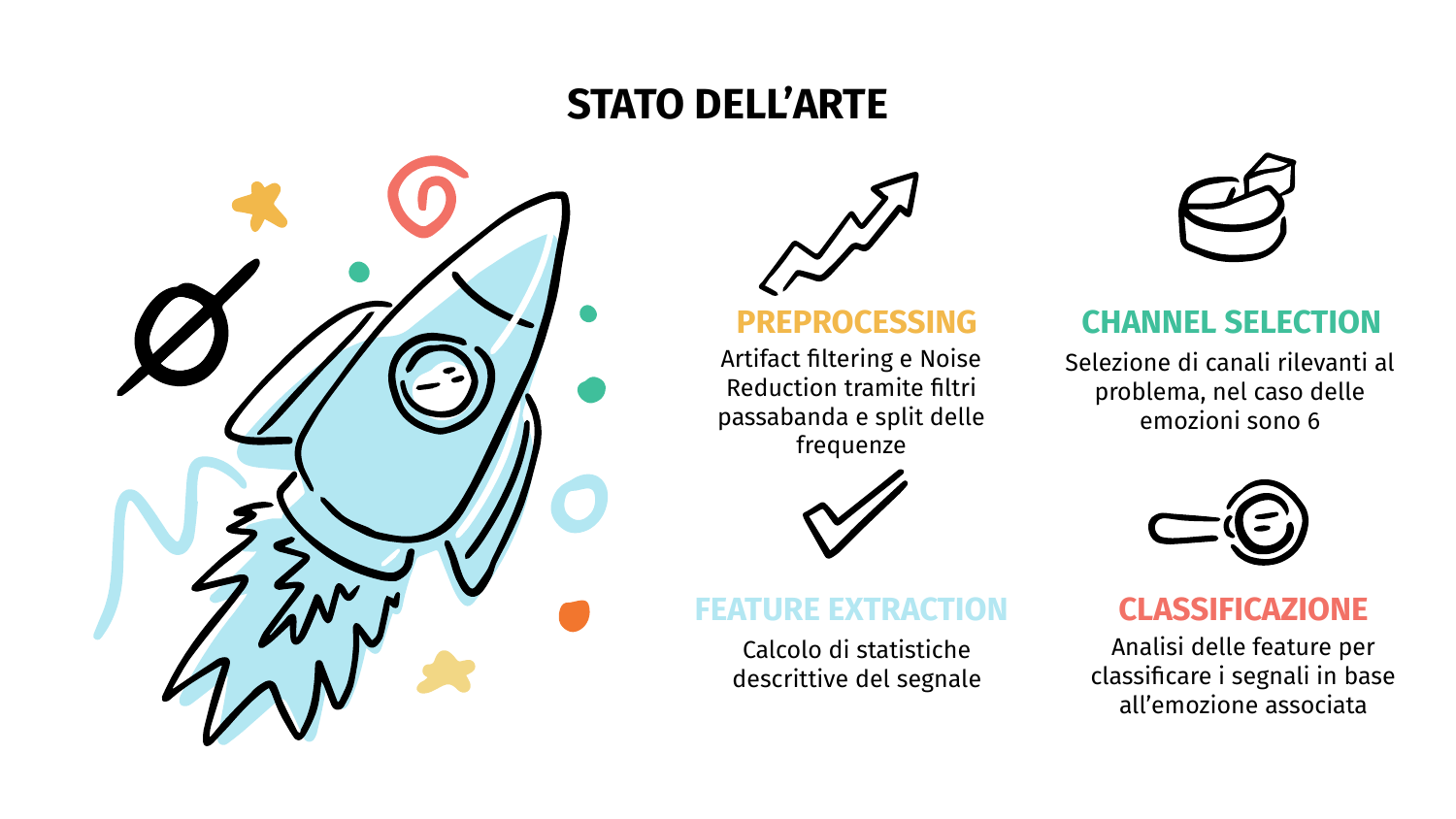

# STATO DELL’ARTE

PREPROCESSING
CHANNEL SELECTION

Artifact filtering e Noise Reduction tramite filtri passabanda e split delle frequenze
Selezione di canali rilevanti al problema, nel caso delle emozioni sono 6

FEATURE EXTRACTION
CLASSIFICAZIONE

Calcolo di statistiche descrittive del segnale
Analisi delle feature per classificare i segnali in base all’emozione associata